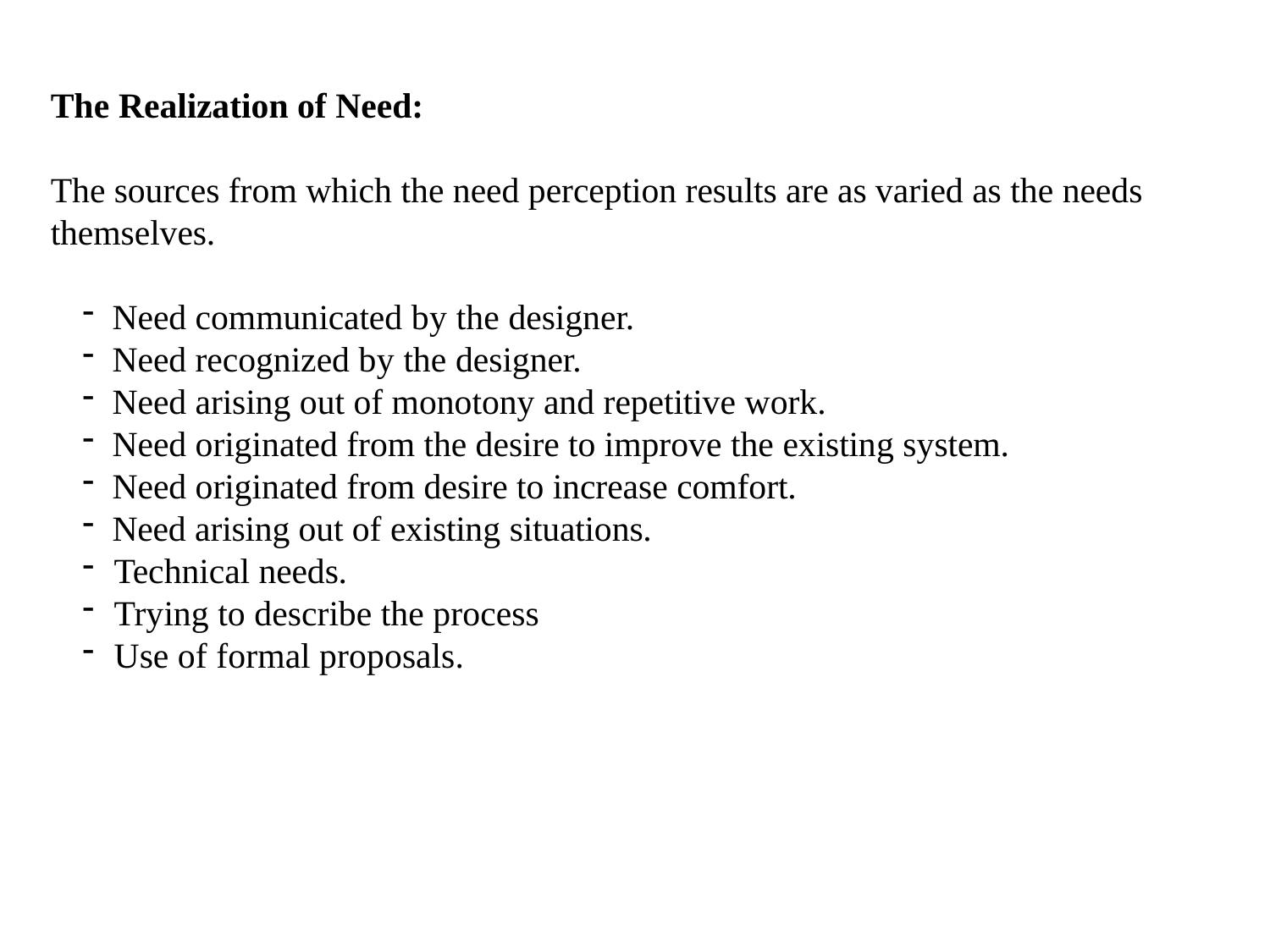

The Realization of Need:

The sources from which the need perception results are as varied as the needs themselves.

Need communicated by the designer.
Need recognized by the designer.
Need arising out of monotony and repetitive work.
Need originated from the desire to improve the existing system.
Need originated from desire to increase comfort.
Need arising out of existing situations.
Technical needs.
Trying to describe the process
Use of formal proposals.